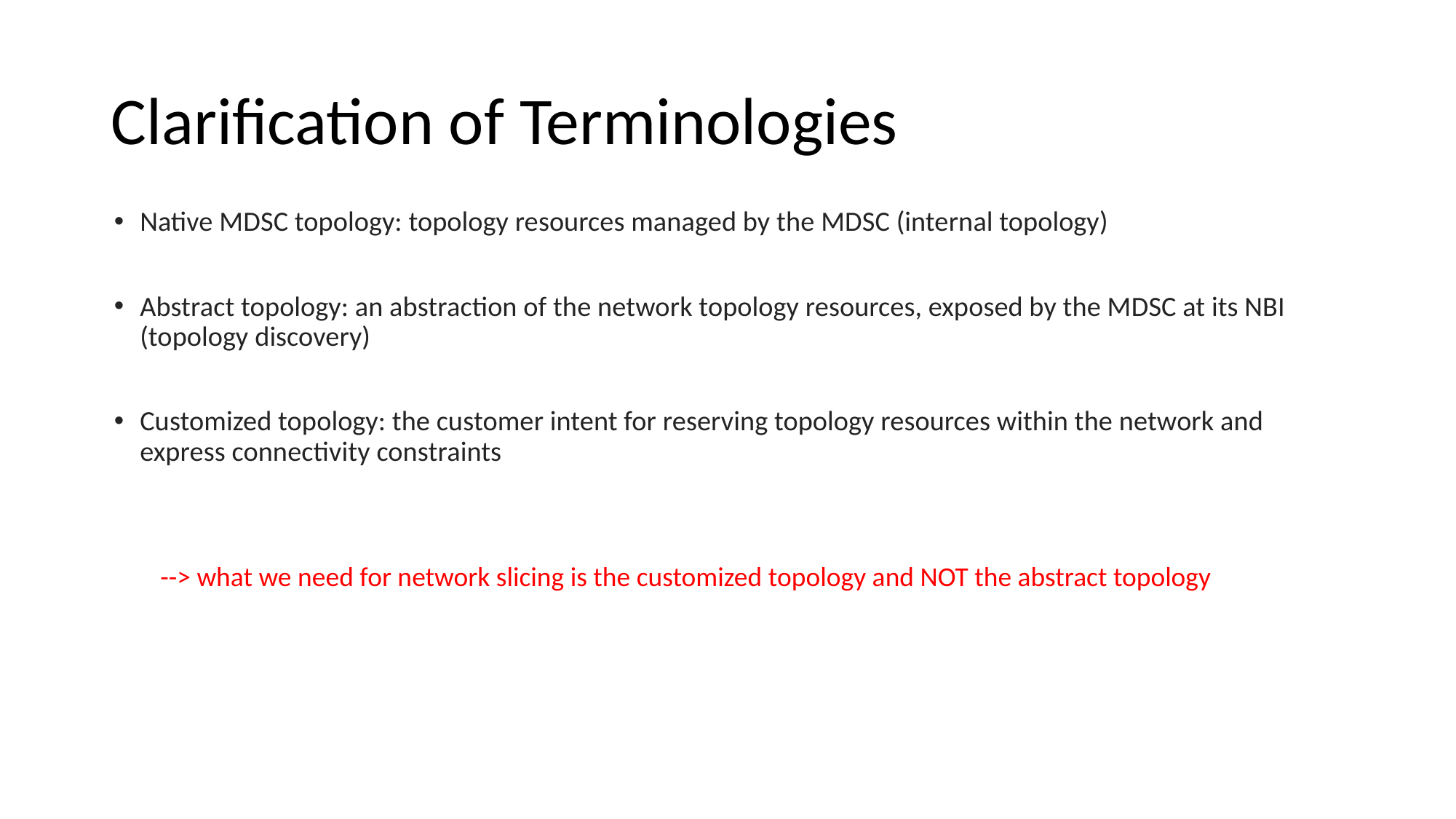

# Clarification of Terminologies
Native MDSC topology: topology resources managed by the MDSC (internal topology)

Abstract topology: an abstraction of the network topology resources, exposed by the MDSC at its NBI (topology discovery)

Customized topology: the customer intent for reserving topology resources within the network and express connectivity constraints

--> what we need for network slicing is the customized topology and NOT the abstract topology